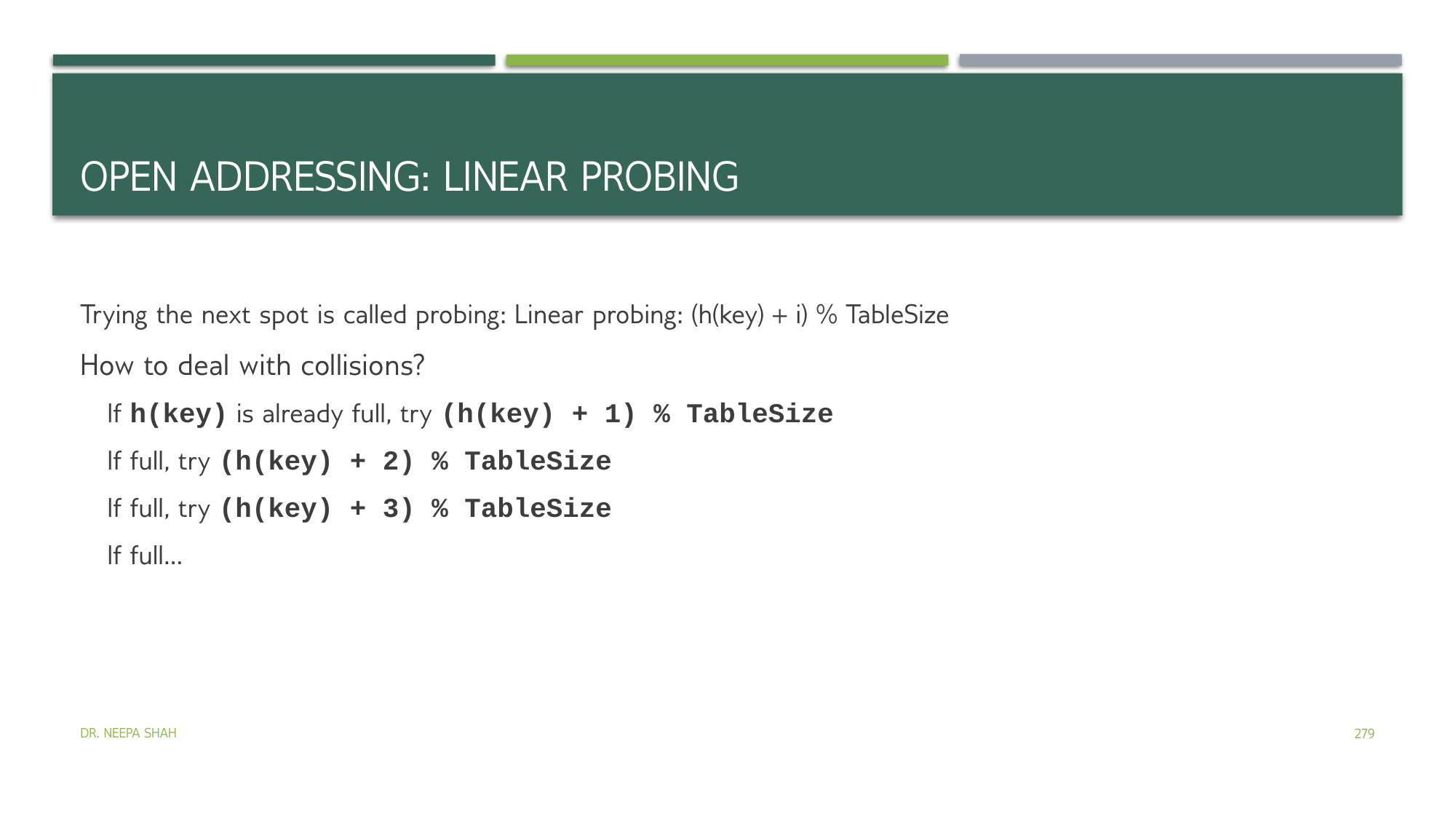

# Open Addressing: Linear Probing
Trying the next spot is called probing: Linear probing: (h(key) + i) % TableSize
How to deal with collisions?
If h(key) is already full, try (h(key) + 1) % TableSize
If full, try (h(key) + 2) % TableSize
If full, try (h(key) + 3) % TableSize
If full…

Dr. Neepa Shah
279